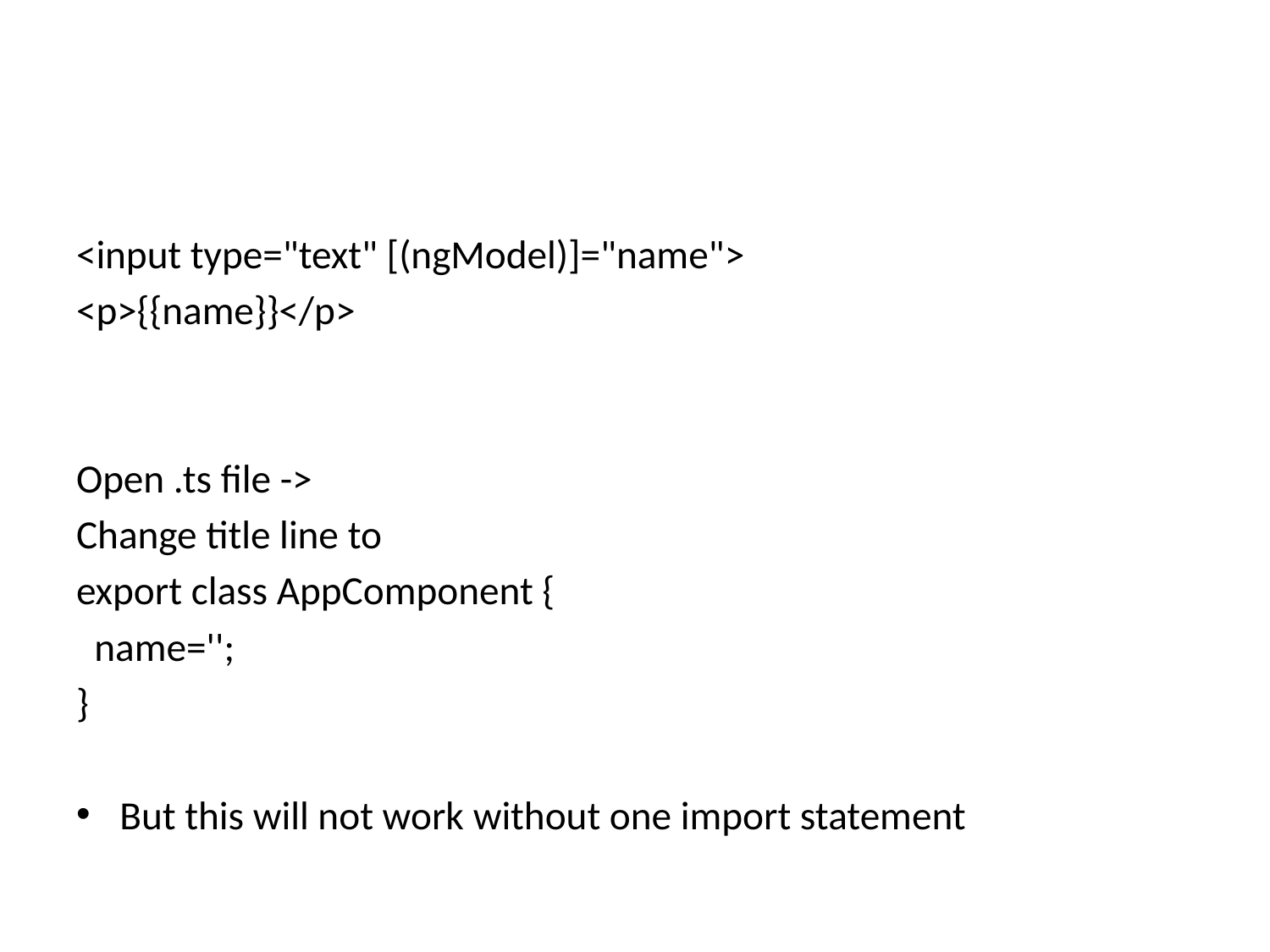

#
<input type="text" [(ngModel)]="name">
<p>{{name}}</p>

Open .ts file ->
Change title line to
export class AppComponent {
  name='';
}

But this will not work without one import statement